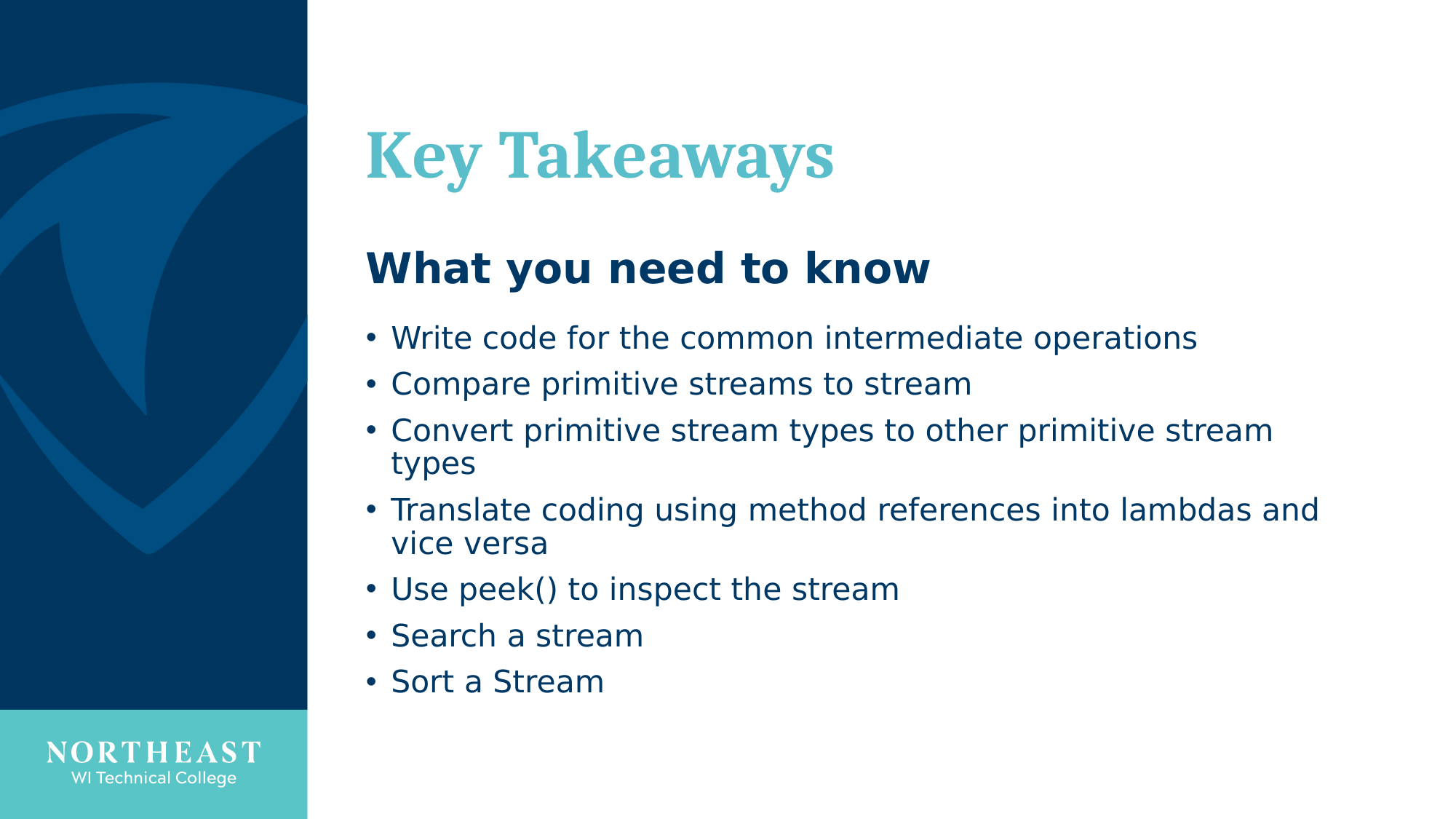

# Key Takeaways
What you need to know
Write code for the common intermediate operations
Compare primitive streams to stream
Convert primitive stream types to other primitive stream types
Translate coding using method references into lambdas and vice versa
Use peek() to inspect the stream
Search a stream
Sort a Stream